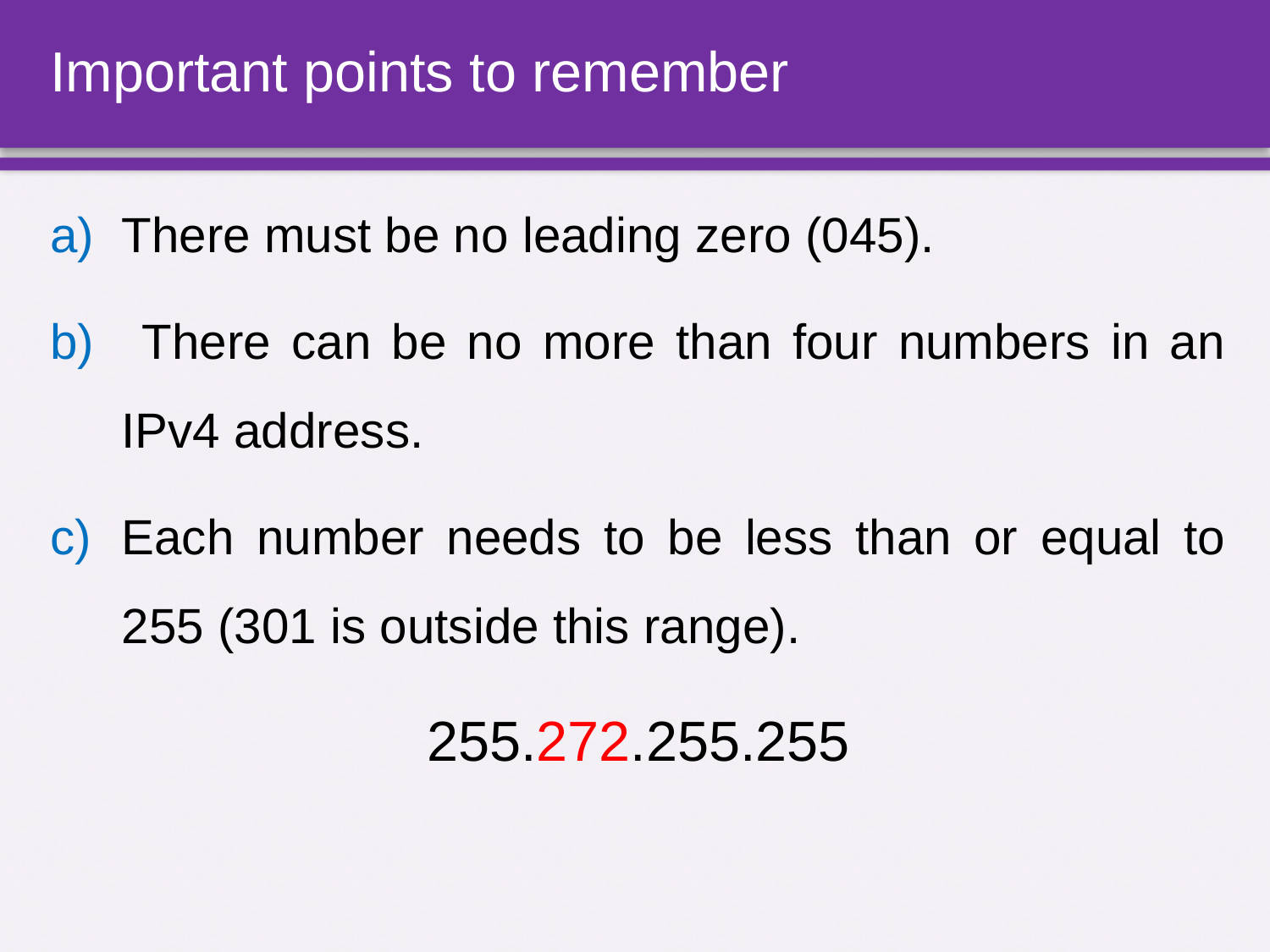

# Important points to remember
There must be no leading zero (045).
 There can be no more than four numbers in an IPv4 address.
Each number needs to be less than or equal to 255 (301 is outside this range).
255.272.255.255